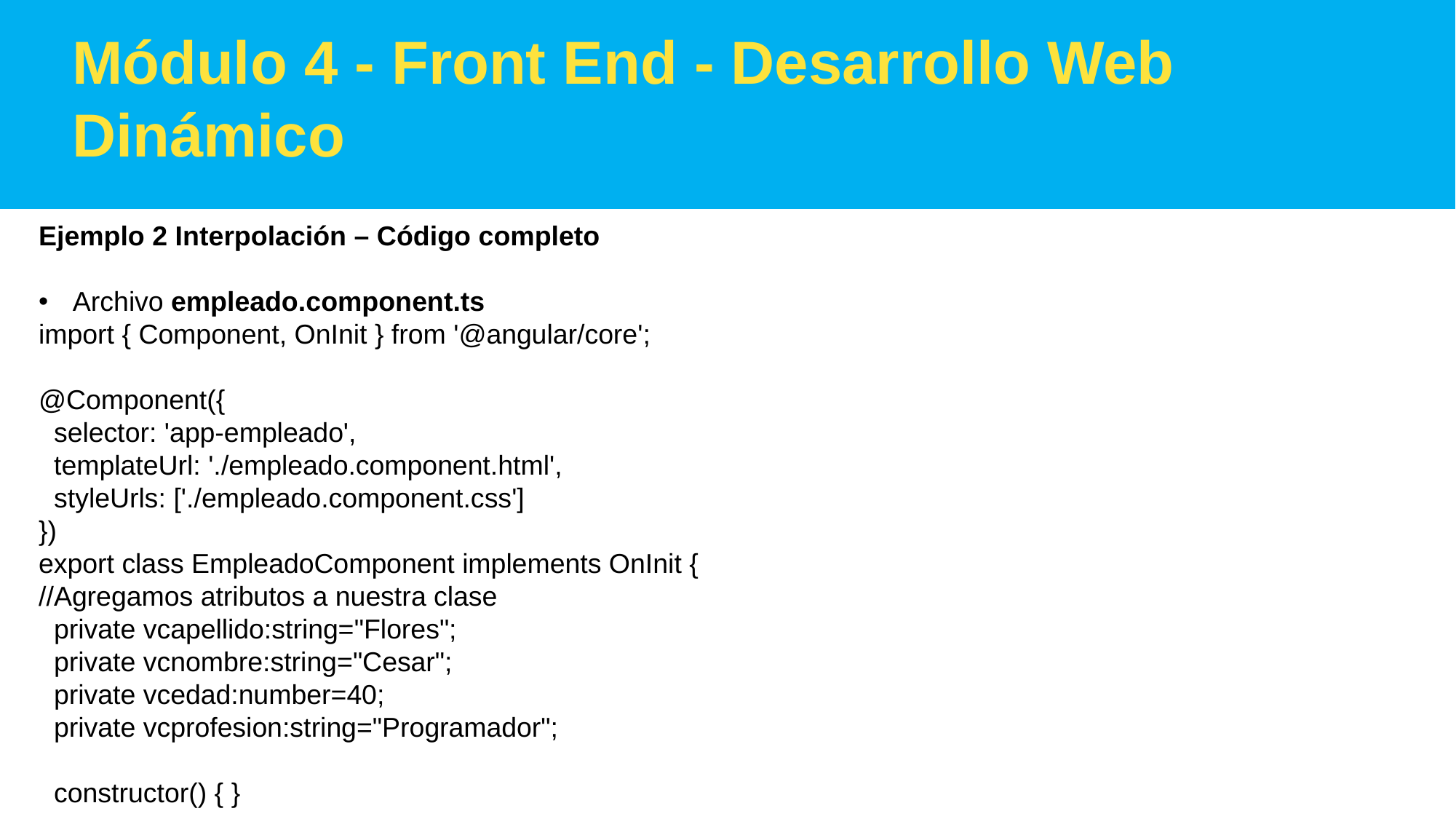

Módulo 4 - Front End - Desarrollo Web Dinámico
Ejemplo 2 Interpolación – Código completo

Archivo empleado.component.ts
import { Component, OnInit } from '@angular/core';
@Component({
  selector: 'app-empleado',
  templateUrl: './empleado.component.html',
  styleUrls: ['./empleado.component.css']
})
export class EmpleadoComponent implements OnInit {
//Agregamos atributos a nuestra clase
  private vcapellido:string="Flores";
  private vcnombre:string="Cesar";
  private vcedad:number=40;
  private vcprofesion:string="Programador";
  constructor() { }